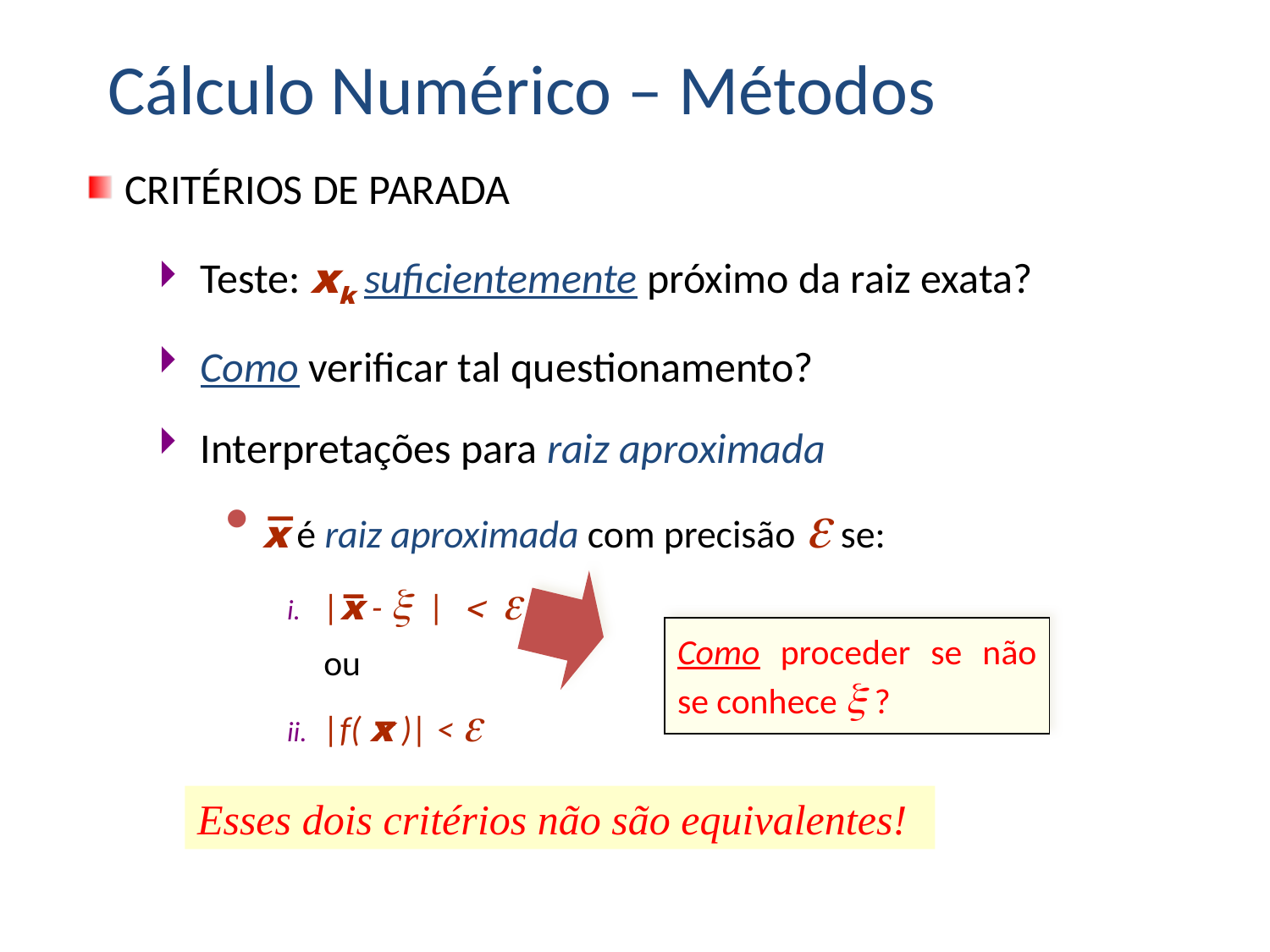

Cálculo Numérico – Métodos
CRITÉRIOS DE PARADA

Teste: xk suficientemente próximo da raiz exata?

Como verificar tal questionamento?

Interpretações para raiz aproximada
x é raiz aproximada com precisão ε se:
|x - ξ | < ε
	ou
|f( x )| < ε

Como proceder se não se conhece ξ ?

Esses dois critérios não são equivalentes!